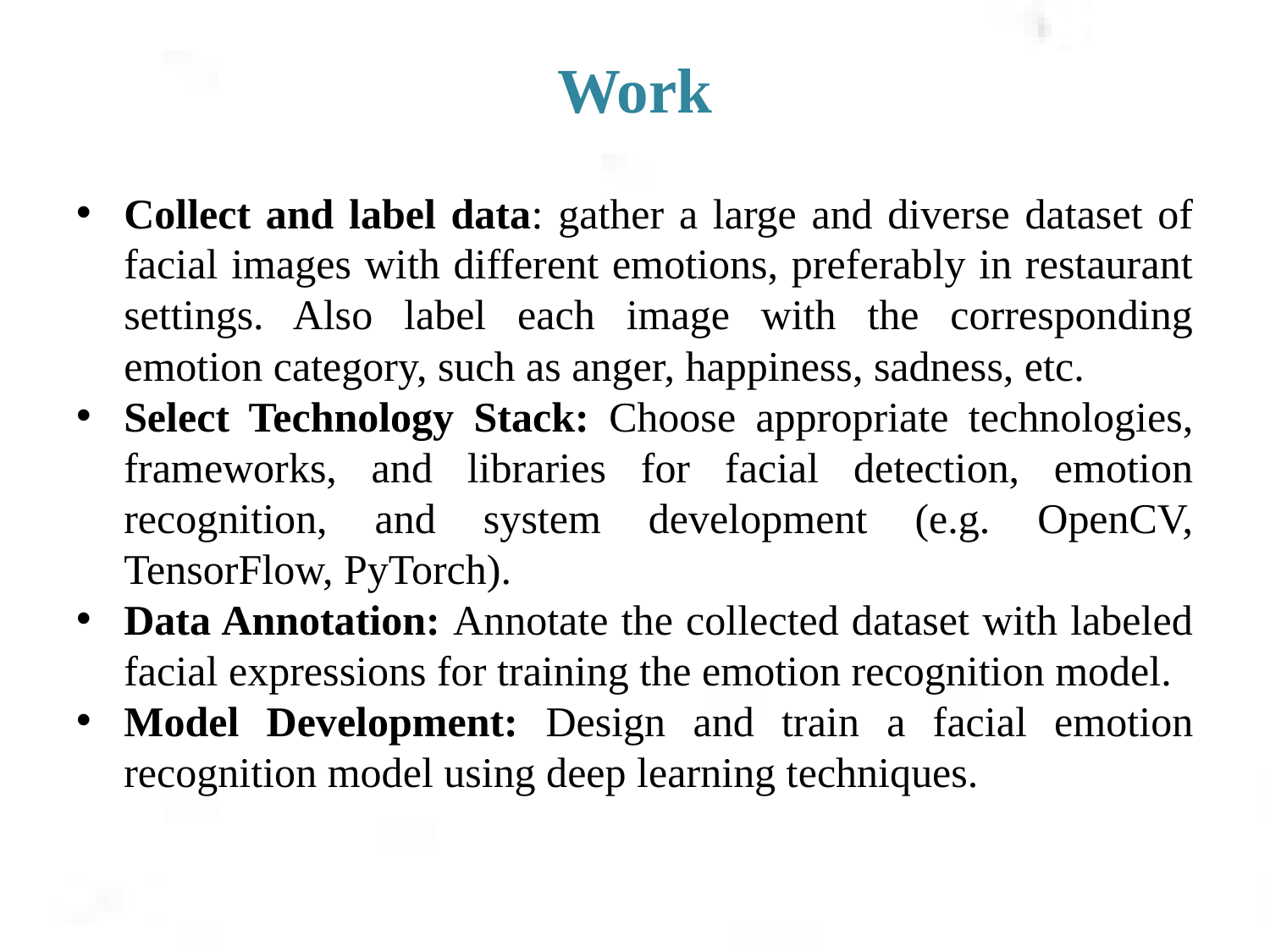

Work
Collect and label data: gather a large and diverse dataset of facial images with different emotions, preferably in restaurant settings. Also label each image with the corresponding emotion category, such as anger, happiness, sadness, etc.
Select Technology Stack: Choose appropriate technologies, frameworks, and libraries for facial detection, emotion recognition, and system development (e.g. OpenCV, TensorFlow, PyTorch).
Data Annotation: Annotate the collected dataset with labeled facial expressions for training the emotion recognition model.
Model Development: Design and train a facial emotion recognition model using deep learning techniques.